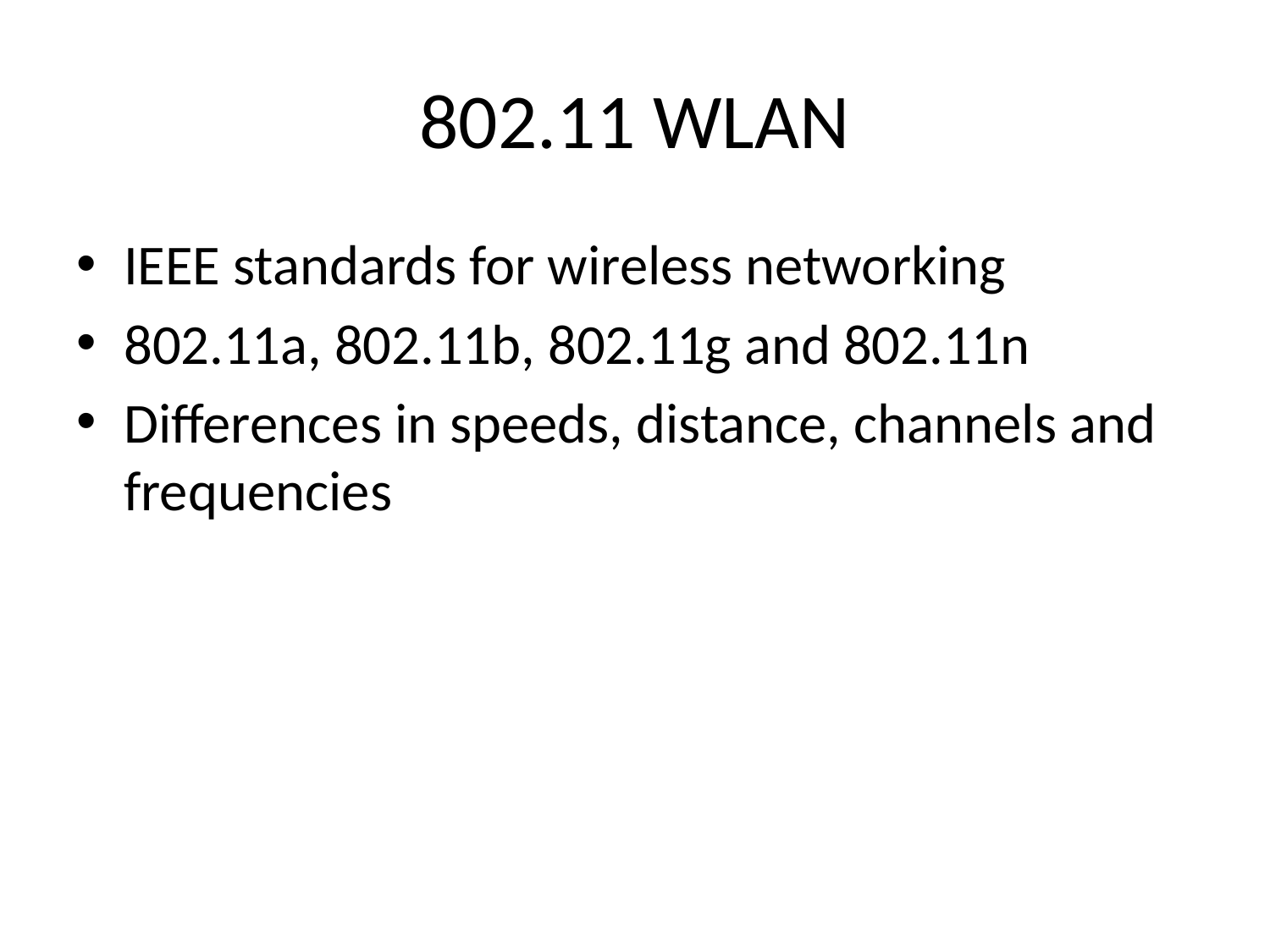

# 802.11 WLAN
IEEE standards for wireless networking
802.11a, 802.11b, 802.11g and 802.11n
Differences in speeds, distance, channels and frequencies